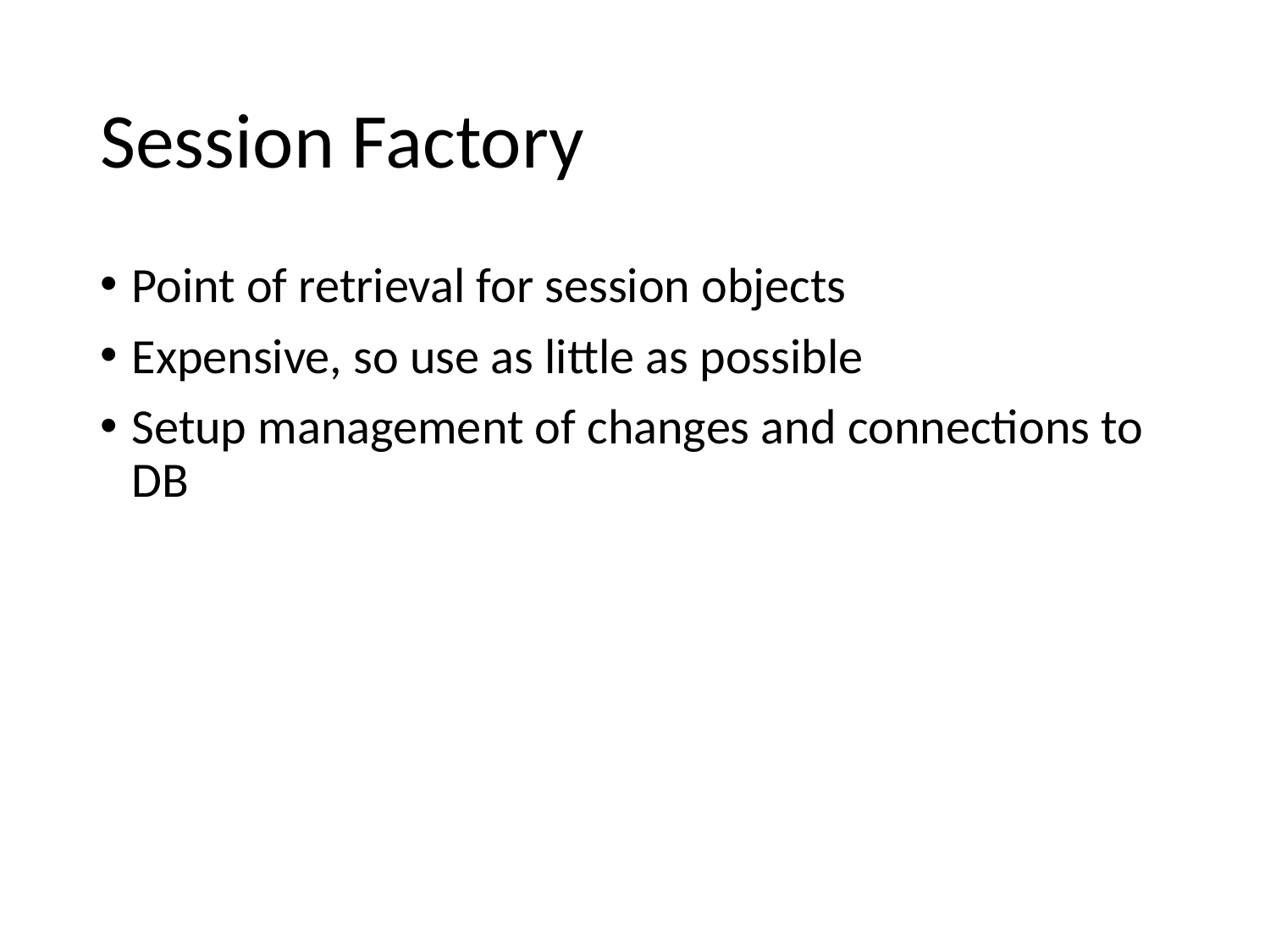

# Session Factory
Point of retrieval for session objects
Expensive, so use as little as possible
Setup management of changes and connections to DB